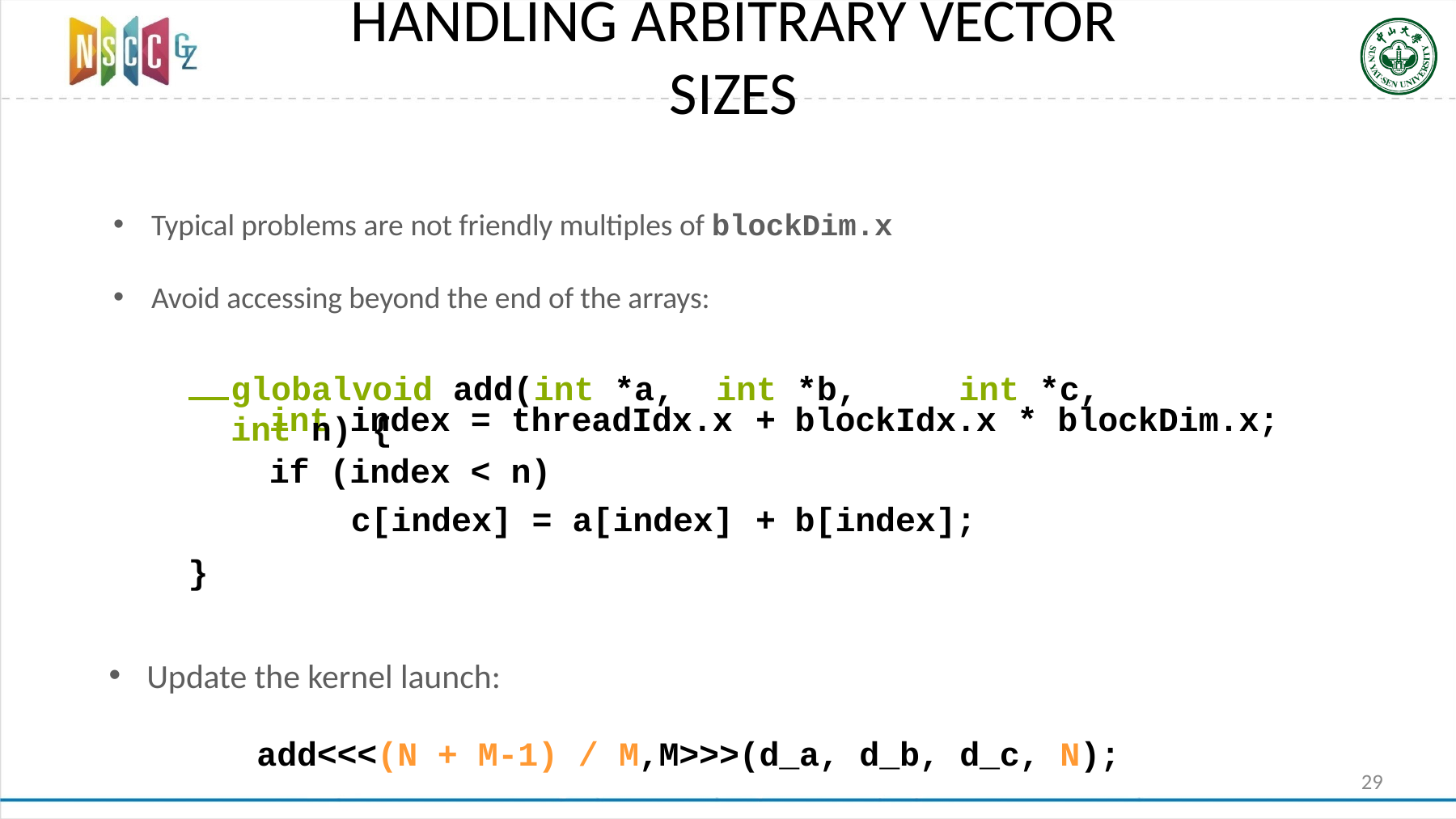

# HANDLING ARBITRARY VECTOR SIZES
Typical problems are not friendly multiples of blockDim.x

Avoid accessing beyond the end of the arrays:

global	void add(int *a,	int *b,	int *c,	int n) {

| int index = threadIdx.x | + | blockIdx.x | \* blockDim.x; |
| --- | --- | --- | --- |
| if (index < n) |  |  |  |
| c[index] = a[index] | + | b[index]; |  |
}

Update the kernel launch:

add<<<(N + M-1) / M,M>>>(d_a, d_b, d_c, N);
29